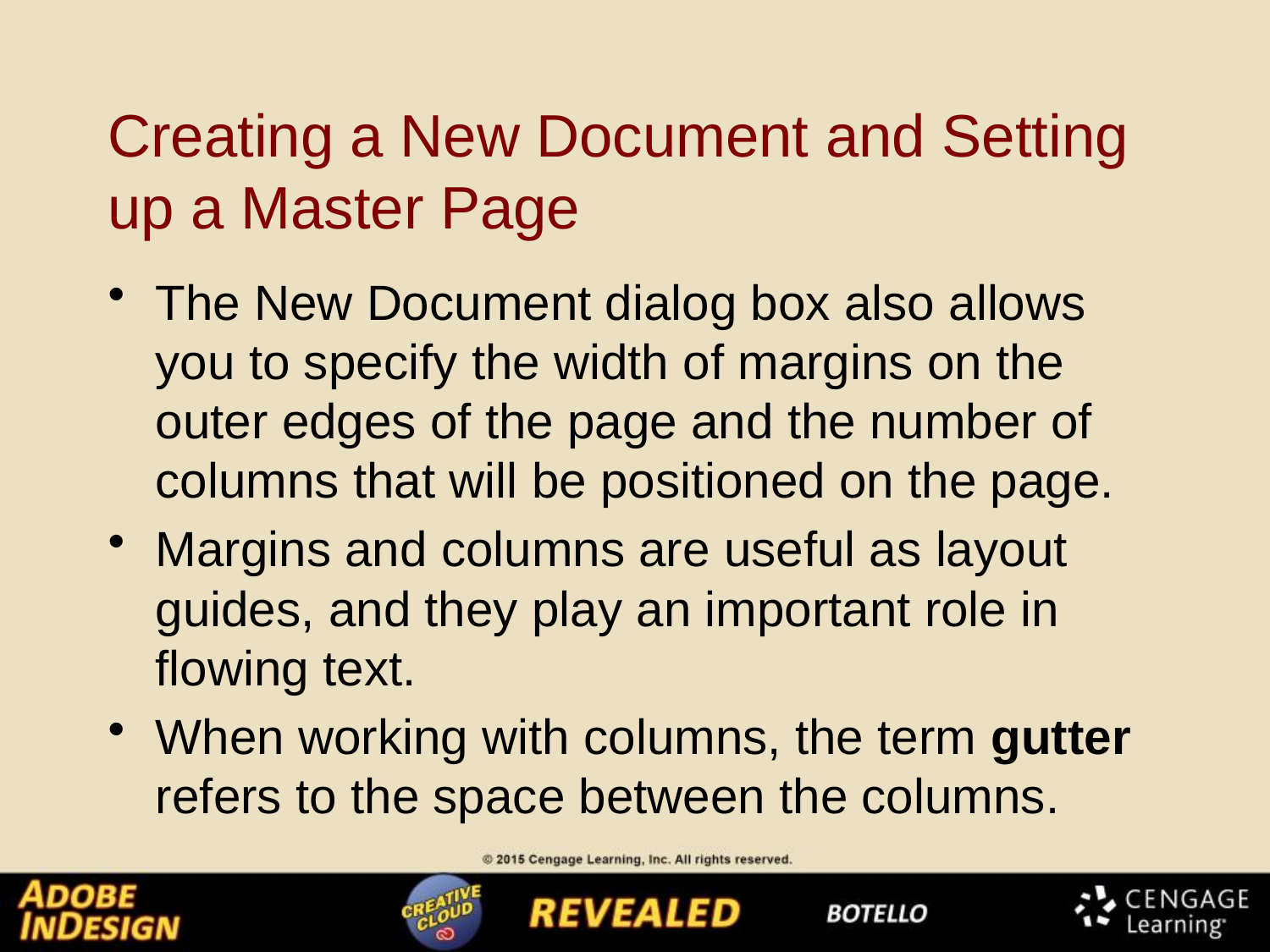

# Creating a New Document and Setting up a Master Page
The New Document dialog box also allows you to specify the width of margins on the outer edges of the page and the number of columns that will be positioned on the page.
Margins and columns are useful as layout guides, and they play an important role in flowing text.
When working with columns, the term gutter refers to the space between the columns.